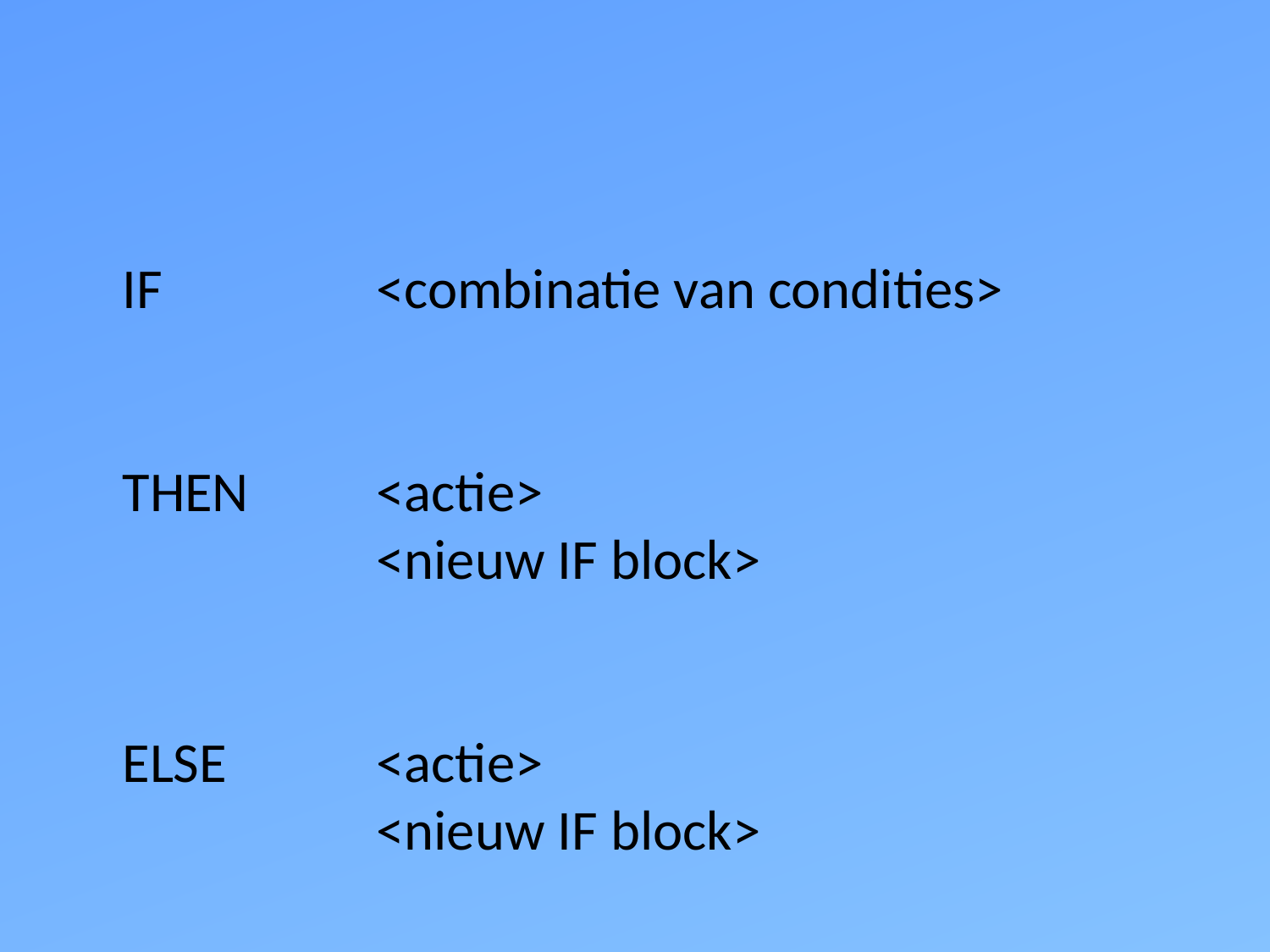

IF	 	<combinatie van condities>

THEN 	<actie>
		<nieuw IF block>

ELSE		<actie>
		<nieuw IF block>